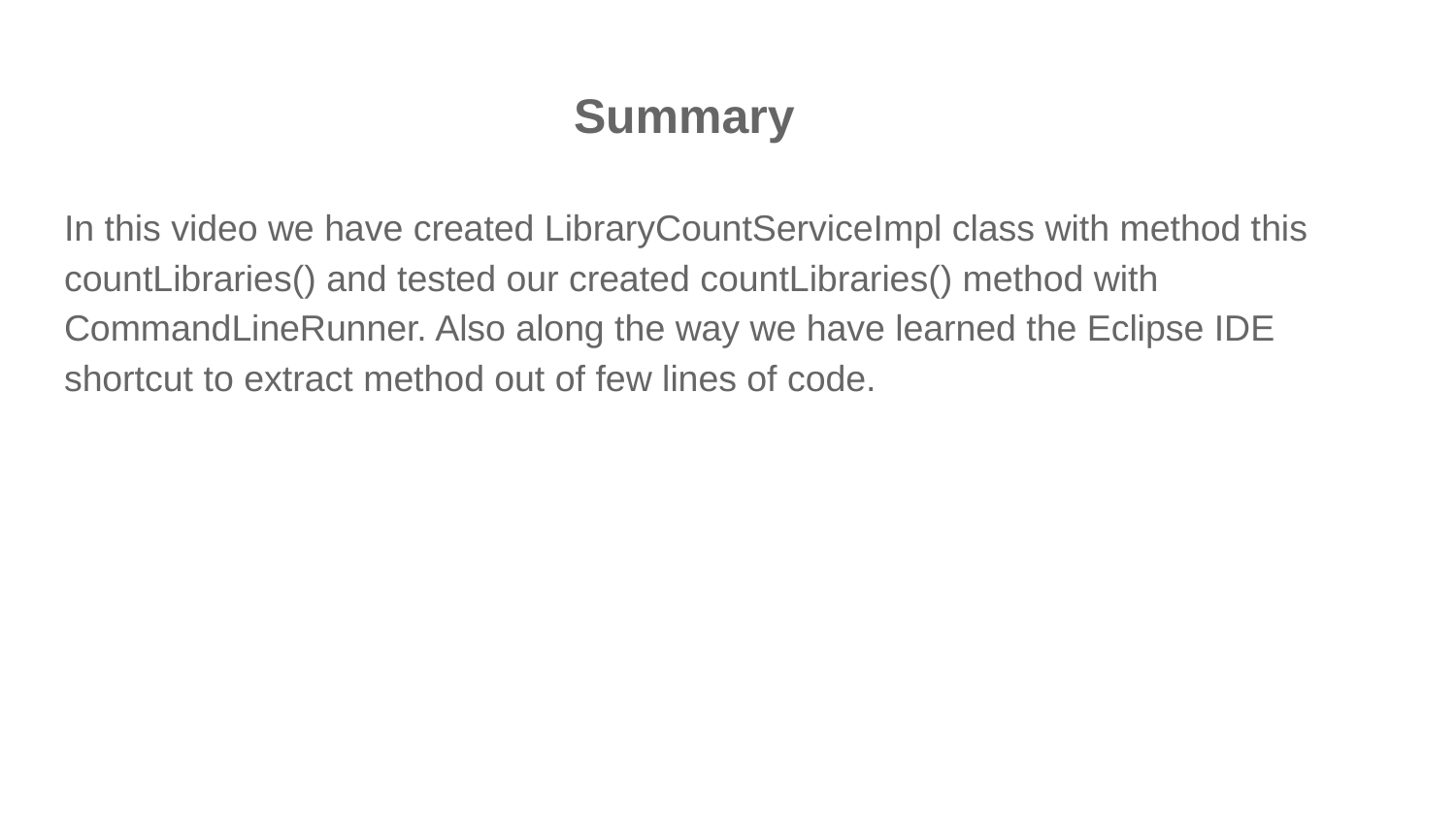

# Summary
In this video we have created LibraryCountServiceImpl class with method this countLibraries() and tested our created countLibraries() method with CommandLineRunner. Also along the way we have learned the Eclipse IDE shortcut to extract method out of few lines of code.